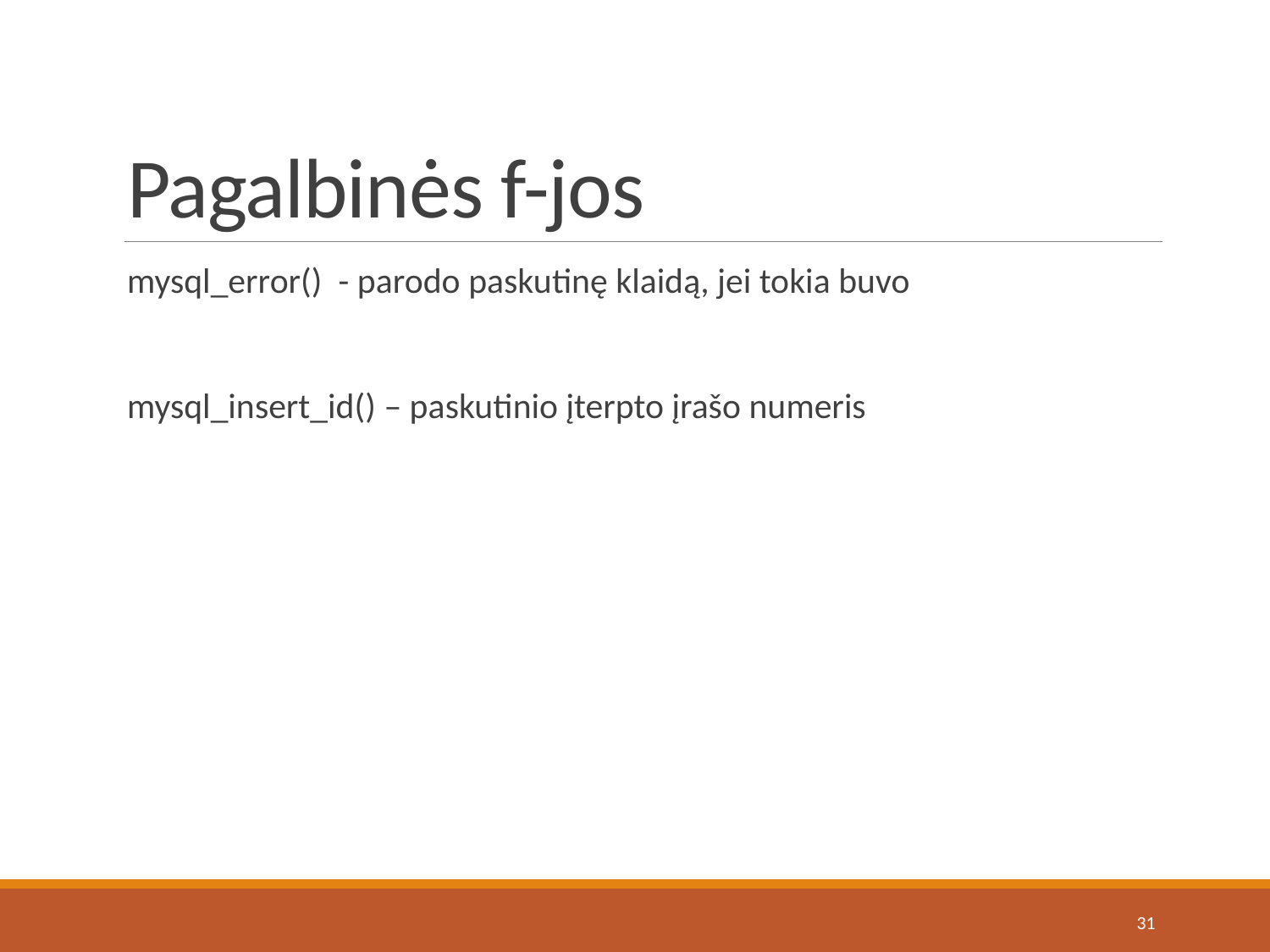

# Pagalbinės f-jos
mysql_error()  - parodo paskutinę klaidą, jei tokia buvo

mysql_insert_id() – paskutinio įterpto įrašo numeris

31